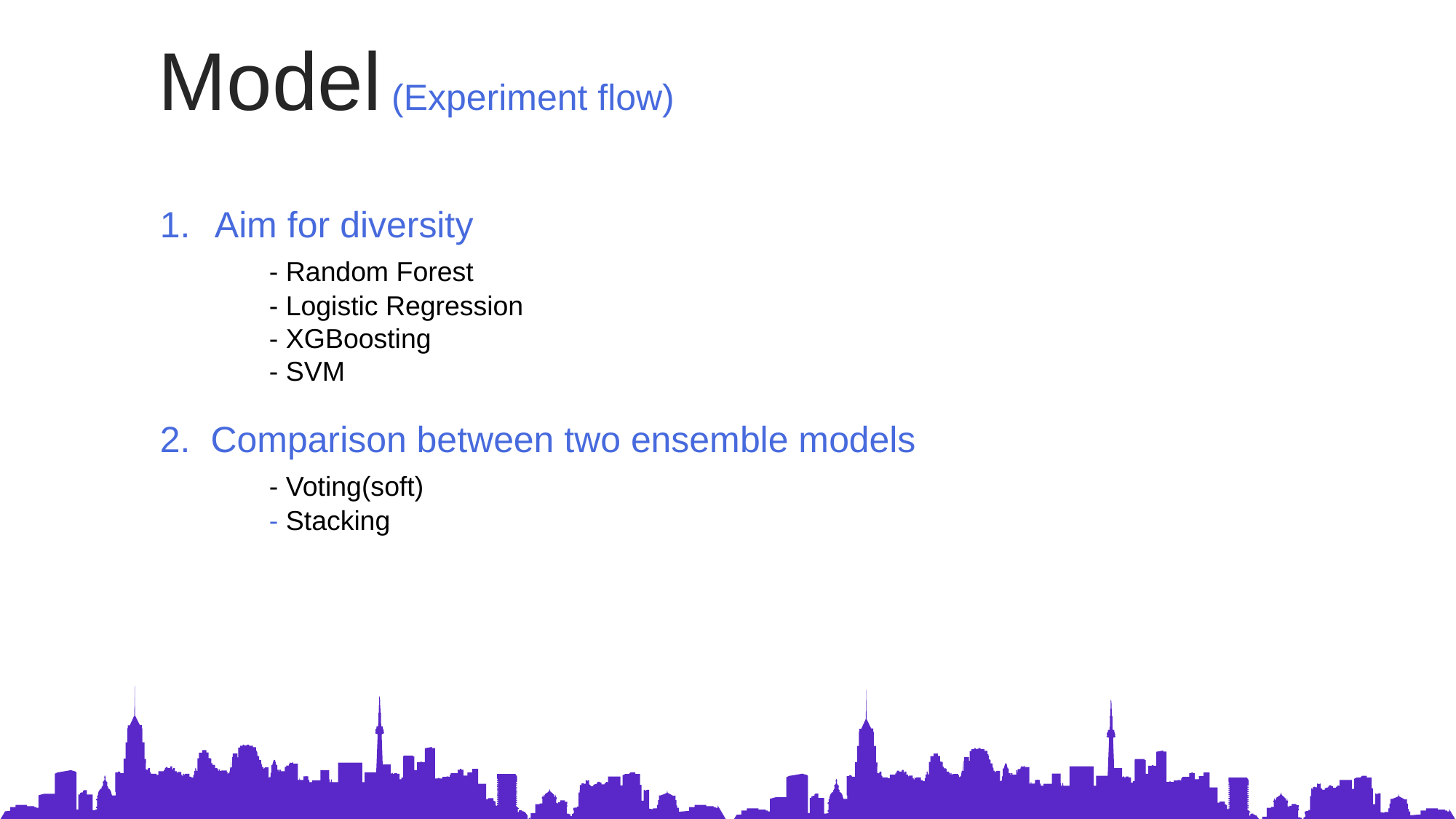

Model (Experiment flow)
Aim for diversity
	- Random Forest
	- Logistic Regression
	- XGBoosting
	- SVM
2.  Comparison between two ensemble models
	- Voting(soft)
	- Stacking